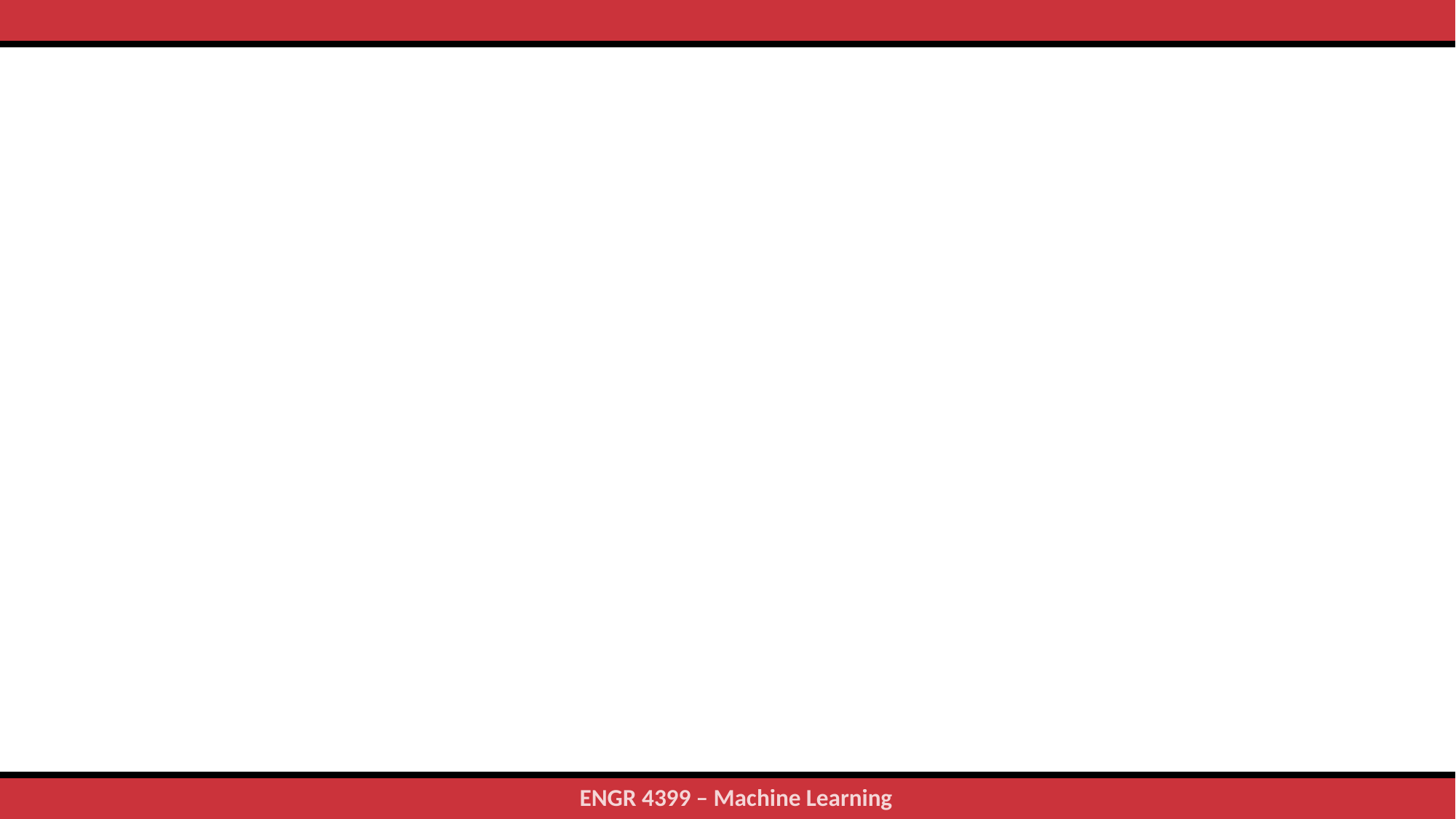

#

31
ENGR 4399 – Machine Learning